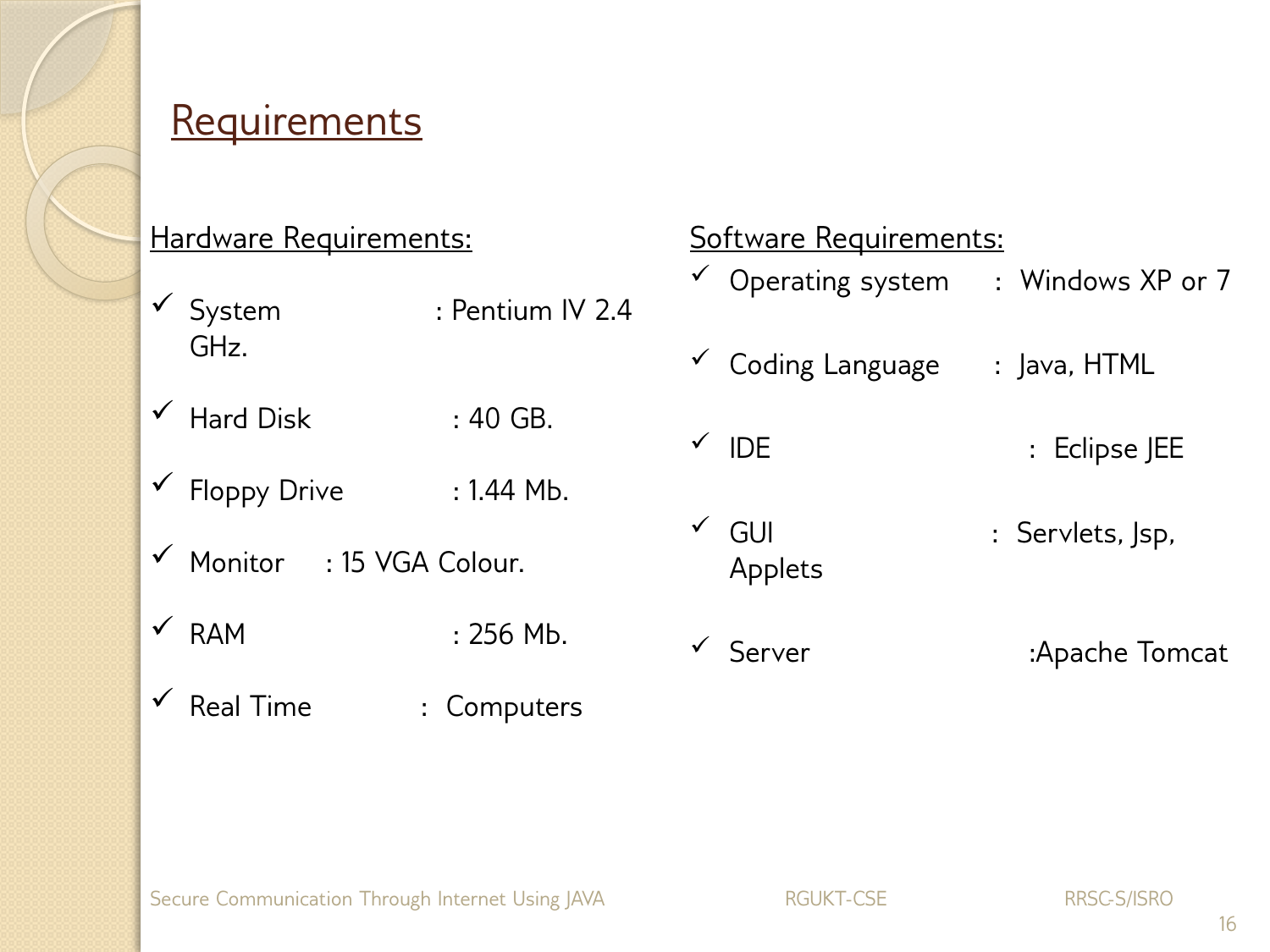

# Requirements
Hardware Requirements:

System                 : Pentium IV 2.4 GHz.

Hard Disk        	 : 40 GB.

Floppy Drive     	 : 1.44 Mb.

Monitor	 : 15 VGA Colour.

RAM		 : 256 Mb.

Real Time            :  Computers
Software Requirements:
Operating system     :  Windows XP or 7

Coding Language      :  Java, HTML

IDE		     :  Eclipse JEE

GUI                        :  Servlets, Jsp, Applets

Server		     :Apache Tomcat

Secure Communication Through Internet Using JAVA               	RGUKT-CSE		    RRSC-S/ISRO
16